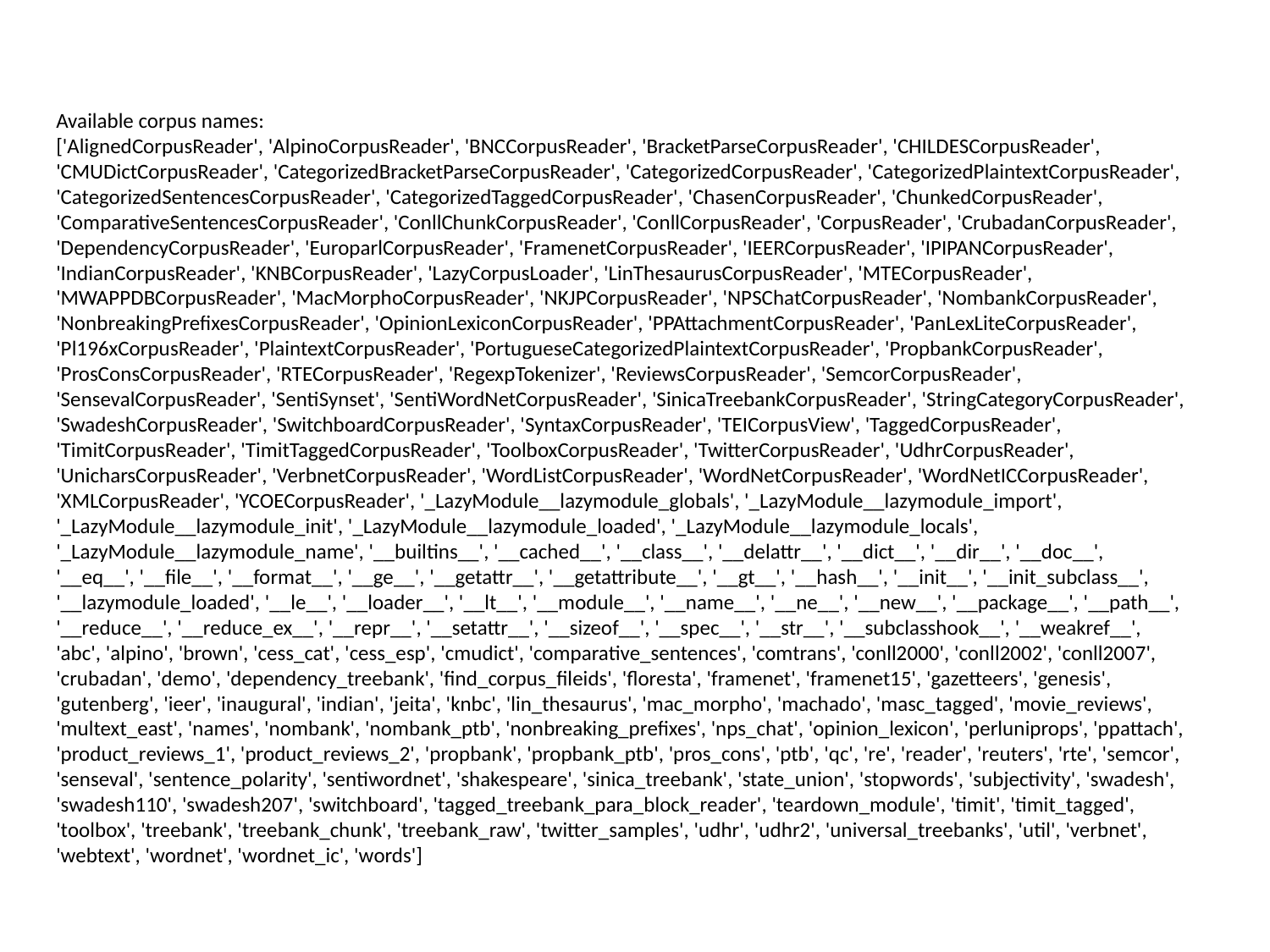

Available corpus names:
['AlignedCorpusReader', 'AlpinoCorpusReader', 'BNCCorpusReader', 'BracketParseCorpusReader', 'CHILDESCorpusReader', 'CMUDictCorpusReader', 'CategorizedBracketParseCorpusReader', 'CategorizedCorpusReader', 'CategorizedPlaintextCorpusReader', 'CategorizedSentencesCorpusReader', 'CategorizedTaggedCorpusReader', 'ChasenCorpusReader', 'ChunkedCorpusReader', 'ComparativeSentencesCorpusReader', 'ConllChunkCorpusReader', 'ConllCorpusReader', 'CorpusReader', 'CrubadanCorpusReader', 'DependencyCorpusReader', 'EuroparlCorpusReader', 'FramenetCorpusReader', 'IEERCorpusReader', 'IPIPANCorpusReader', 'IndianCorpusReader', 'KNBCorpusReader', 'LazyCorpusLoader', 'LinThesaurusCorpusReader', 'MTECorpusReader', 'MWAPPDBCorpusReader', 'MacMorphoCorpusReader', 'NKJPCorpusReader', 'NPSChatCorpusReader', 'NombankCorpusReader', 'NonbreakingPrefixesCorpusReader', 'OpinionLexiconCorpusReader', 'PPAttachmentCorpusReader', 'PanLexLiteCorpusReader', 'Pl196xCorpusReader', 'PlaintextCorpusReader', 'PortugueseCategorizedPlaintextCorpusReader', 'PropbankCorpusReader', 'ProsConsCorpusReader', 'RTECorpusReader', 'RegexpTokenizer', 'ReviewsCorpusReader', 'SemcorCorpusReader', 'SensevalCorpusReader', 'SentiSynset', 'SentiWordNetCorpusReader', 'SinicaTreebankCorpusReader', 'StringCategoryCorpusReader', 'SwadeshCorpusReader', 'SwitchboardCorpusReader', 'SyntaxCorpusReader', 'TEICorpusView', 'TaggedCorpusReader', 'TimitCorpusReader', 'TimitTaggedCorpusReader', 'ToolboxCorpusReader', 'TwitterCorpusReader', 'UdhrCorpusReader', 'UnicharsCorpusReader', 'VerbnetCorpusReader', 'WordListCorpusReader', 'WordNetCorpusReader', 'WordNetICCorpusReader', 'XMLCorpusReader', 'YCOECorpusReader', '_LazyModule__lazymodule_globals', '_LazyModule__lazymodule_import', '_LazyModule__lazymodule_init', '_LazyModule__lazymodule_loaded', '_LazyModule__lazymodule_locals', '_LazyModule__lazymodule_name', '__builtins__', '__cached__', '__class__', '__delattr__', '__dict__', '__dir__', '__doc__', '__eq__', '__file__', '__format__', '__ge__', '__getattr__', '__getattribute__', '__gt__', '__hash__', '__init__', '__init_subclass__', '__lazymodule_loaded', '__le__', '__loader__', '__lt__', '__module__', '__name__', '__ne__', '__new__', '__package__', '__path__', '__reduce__', '__reduce_ex__', '__repr__', '__setattr__', '__sizeof__', '__spec__', '__str__', '__subclasshook__', '__weakref__', 'abc', 'alpino', 'brown', 'cess_cat', 'cess_esp', 'cmudict', 'comparative_sentences', 'comtrans', 'conll2000', 'conll2002', 'conll2007', 'crubadan', 'demo', 'dependency_treebank', 'find_corpus_fileids', 'floresta', 'framenet', 'framenet15', 'gazetteers', 'genesis', 'gutenberg', 'ieer', 'inaugural', 'indian', 'jeita', 'knbc', 'lin_thesaurus', 'mac_morpho', 'machado', 'masc_tagged', 'movie_reviews', 'multext_east', 'names', 'nombank', 'nombank_ptb', 'nonbreaking_prefixes', 'nps_chat', 'opinion_lexicon', 'perluniprops', 'ppattach', 'product_reviews_1', 'product_reviews_2', 'propbank', 'propbank_ptb', 'pros_cons', 'ptb', 'qc', 're', 'reader', 'reuters', 'rte', 'semcor', 'senseval', 'sentence_polarity', 'sentiwordnet', 'shakespeare', 'sinica_treebank', 'state_union', 'stopwords', 'subjectivity', 'swadesh', 'swadesh110', 'swadesh207', 'switchboard', 'tagged_treebank_para_block_reader', 'teardown_module', 'timit', 'timit_tagged', 'toolbox', 'treebank', 'treebank_chunk', 'treebank_raw', 'twitter_samples', 'udhr', 'udhr2', 'universal_treebanks', 'util', 'verbnet', 'webtext', 'wordnet', 'wordnet_ic', 'words']